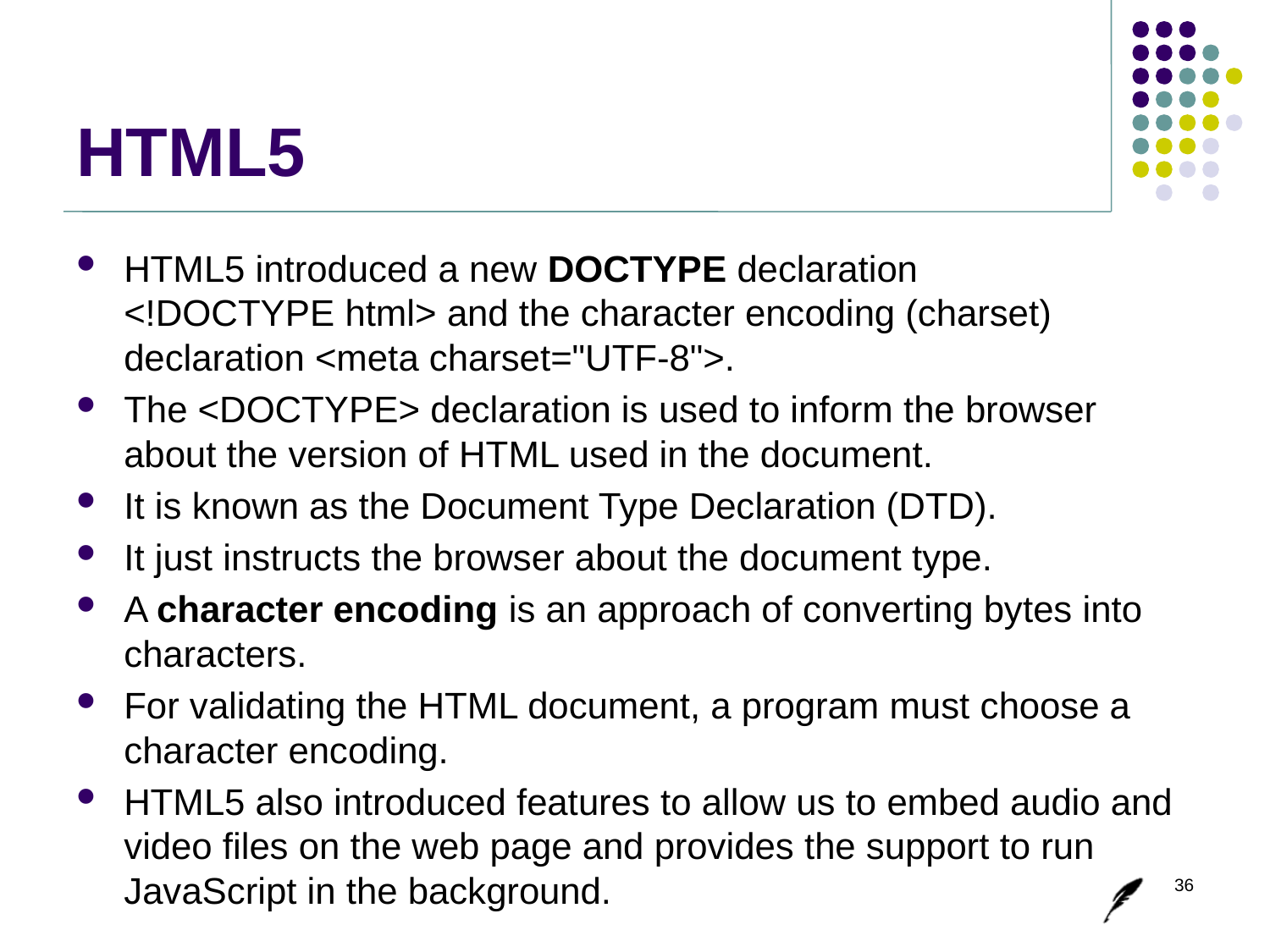

# HTML5
HTML5 introduced a new DOCTYPE declaration
<!DOCTYPE html> and the character encoding (charset) declaration <meta charset="UTF-8">.
The <DOCTYPE> declaration is used to inform the browser about the version of HTML used in the document.
It is known as the Document Type Declaration (DTD).
It just instructs the browser about the document type.
A character encoding is an approach of converting bytes into characters.
For validating the HTML document, a program must choose a character encoding.
HTML5 also introduced features to allow us to embed audio and video files on the web page and provides the support to run JavaScript in the background.

36